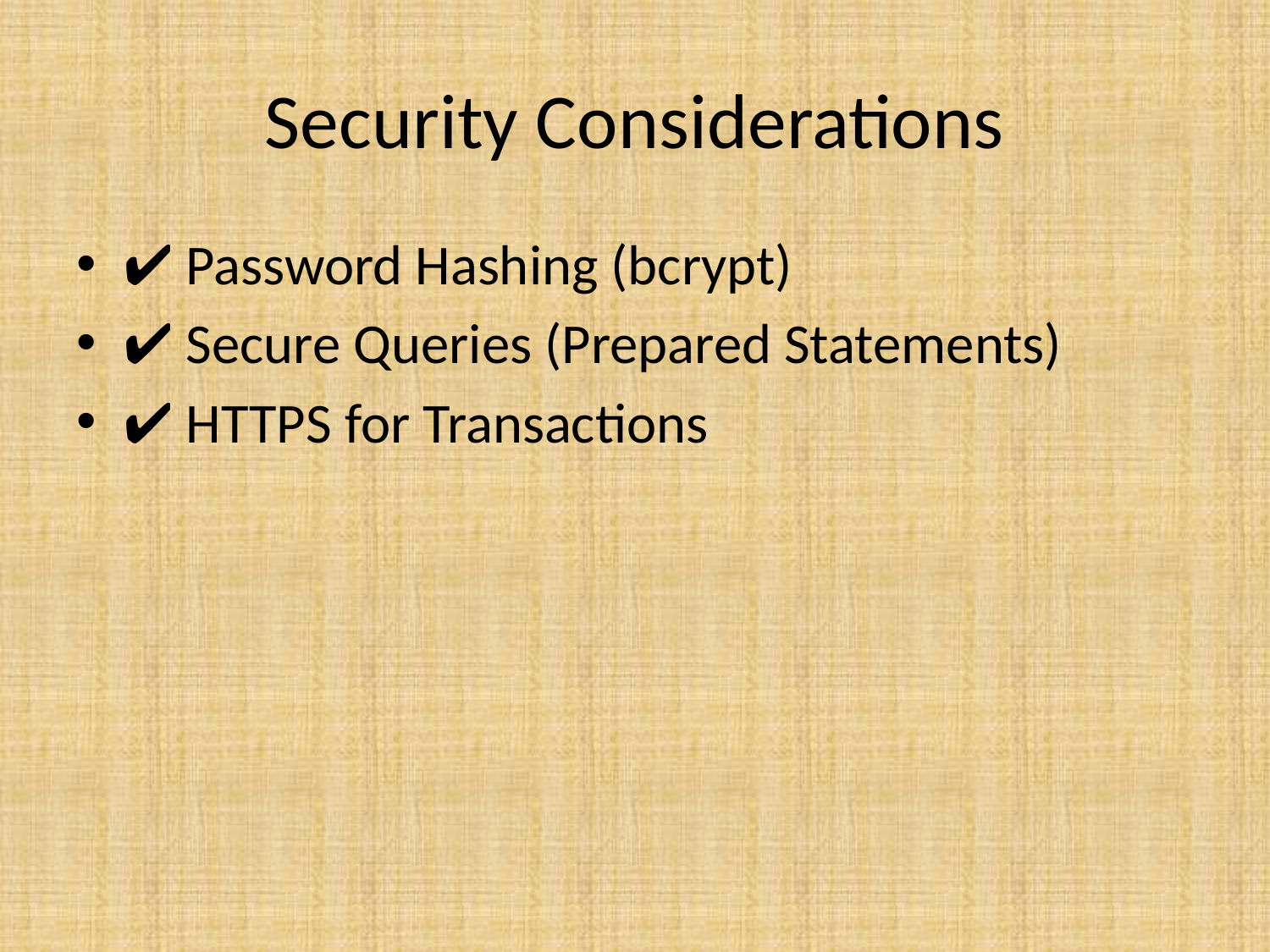

# Security Considerations
✔ Password Hashing (bcrypt)
✔ Secure Queries (Prepared Statements)
✔ HTTPS for Transactions